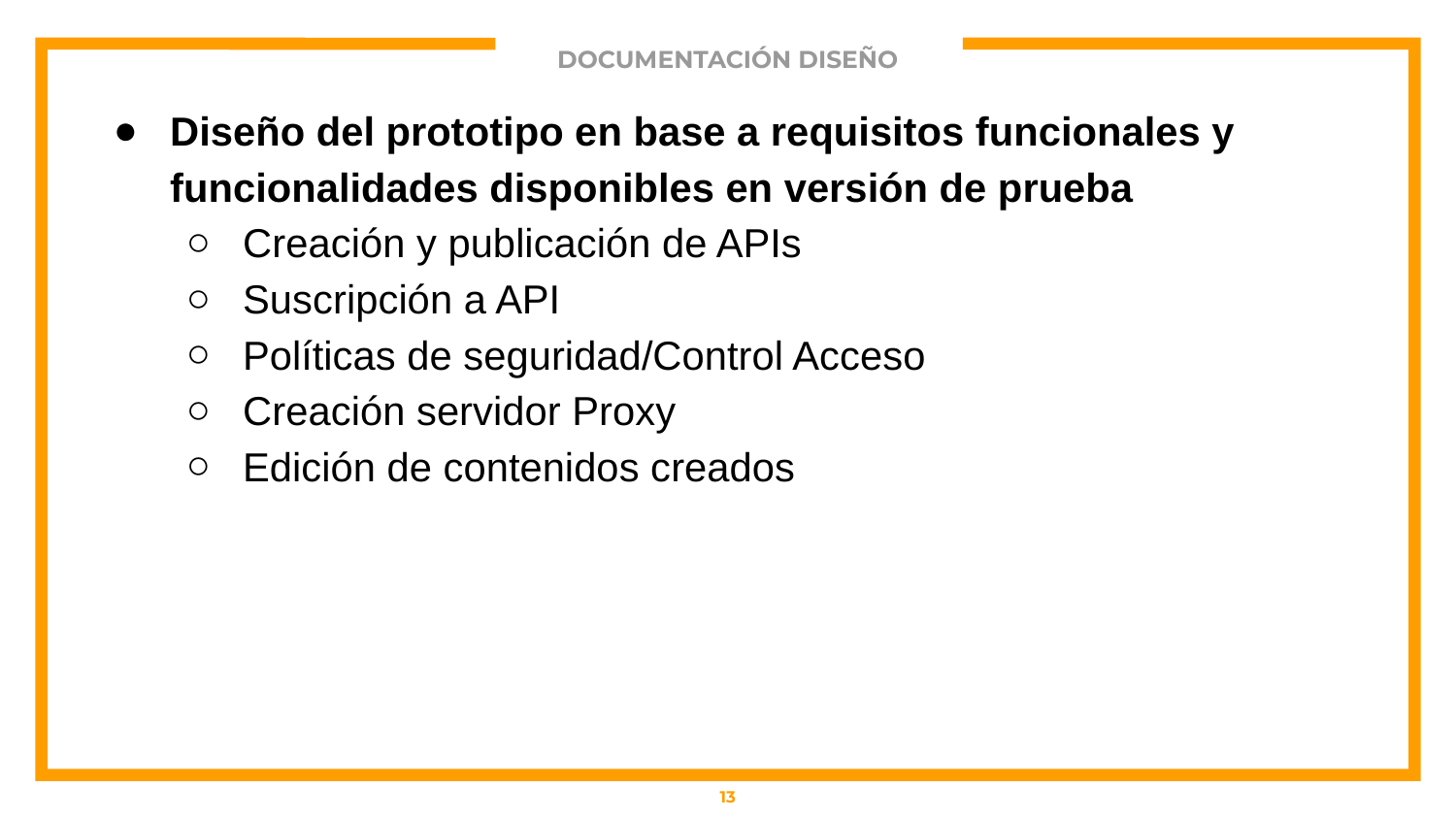

# DOCUMENTACIÓN DISEÑO

Diseño del prototipo en base a requisitos funcionales y funcionalidades disponibles en versión de prueba
Creación y publicación de APIs
Suscripción a API
Políticas de seguridad/Control Acceso
Creación servidor Proxy
Edición de contenidos creados

6
13